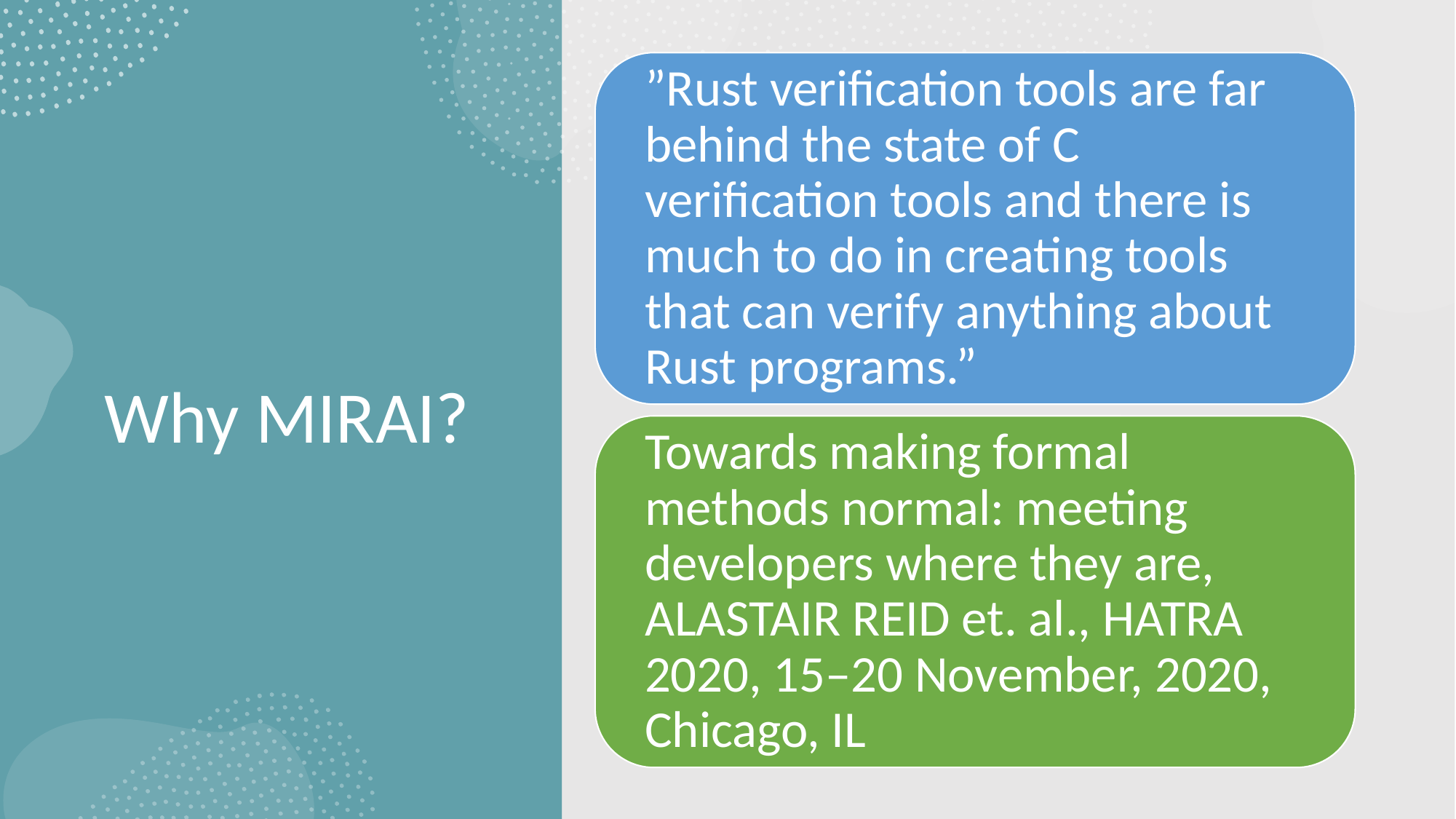

”Rust verification tools are far behind the state of C verification tools and there is much to do in creating tools that can verify anything about Rust programs.”
Towards making formal methods normal: meeting developers where they are, ALASTAIR REID et. al., HATRA 2020, 15–20 November, 2020, Chicago, IL
# Why MIRAI?